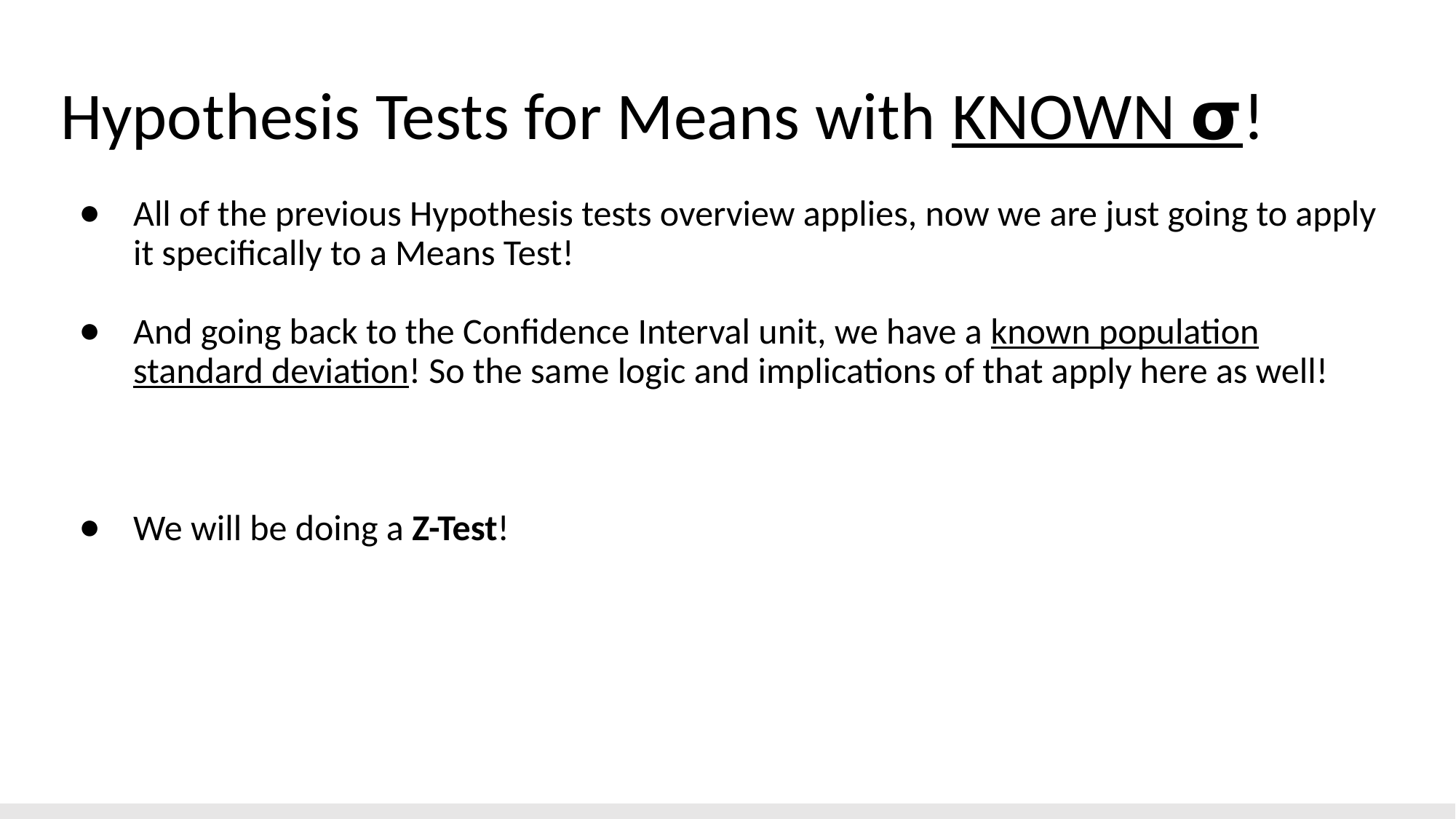

# Hypothesis Tests for Means with KNOWN 𝞂!
All of the previous Hypothesis tests overview applies, now we are just going to apply it specifically to a Means Test!

And going back to the Confidence Interval unit, we have a known population standard deviation! So the same logic and implications of that apply here as well!

We will be doing a Z-Test!